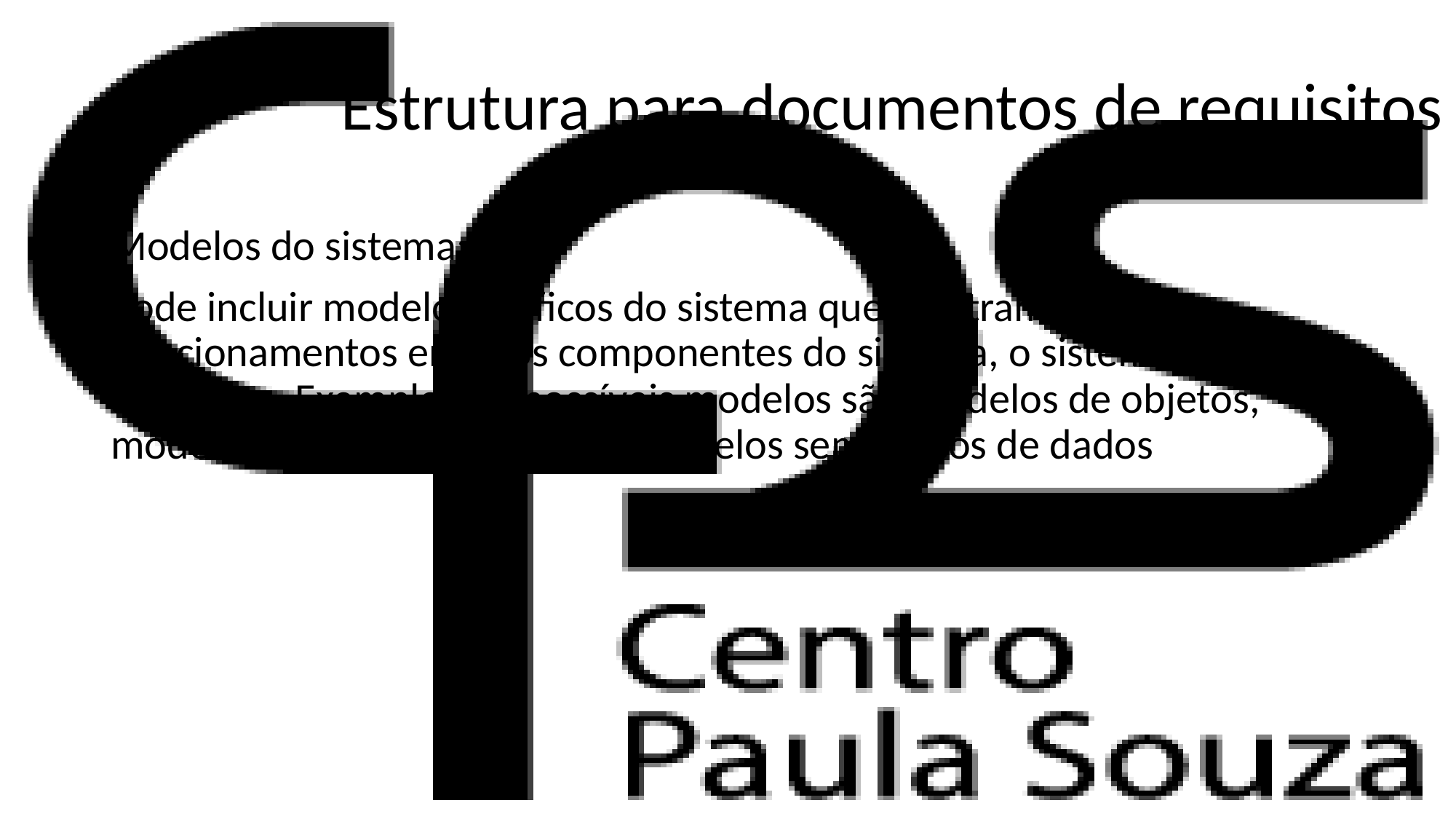

# Estrutura para documentos de requisitos
Modelos do sistema:
Pode incluir modelos gráficos do sistema que mostram os relacionamentos entre os componentes do sistema, o sistema e seu ambiente. Exemplos de possíveis modelos são modelos de objetos, modelos de fluxo de dados ou modelos semânticos de dados